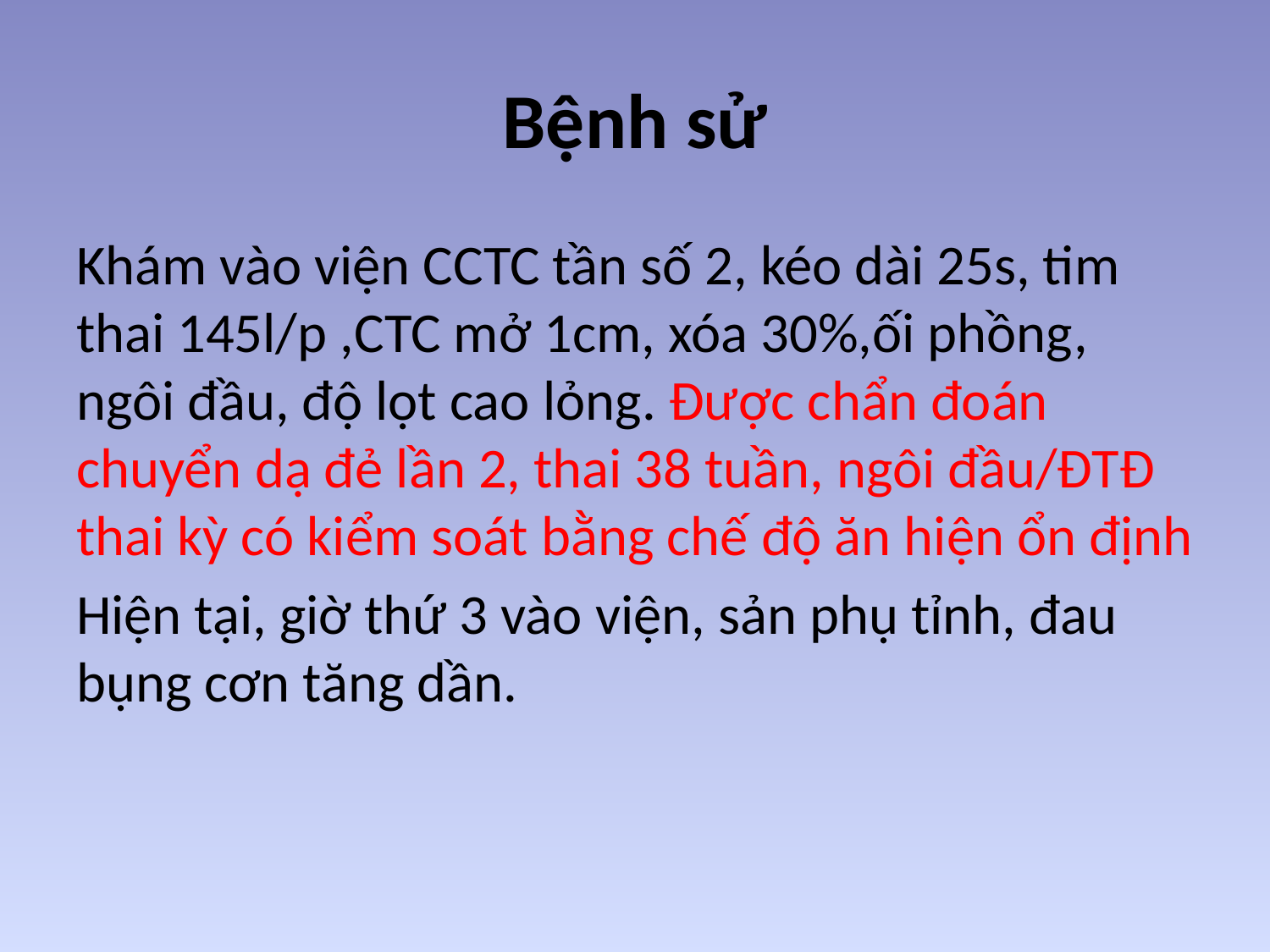

# Bệnh sử
Khám vào viện CCTC tần số 2, kéo dài 25s, tim thai 145l/p ,CTC mở 1cm, xóa 30%,ối phồng, ngôi đầu, độ lọt cao lỏng. Được chẩn đoán chuyển dạ đẻ lần 2, thai 38 tuần, ngôi đầu/ĐTĐ thai kỳ có kiểm soát bằng chế độ ăn hiện ổn định
Hiện tại, giờ thứ 3 vào viện, sản phụ tỉnh, đau bụng cơn tăng dần.